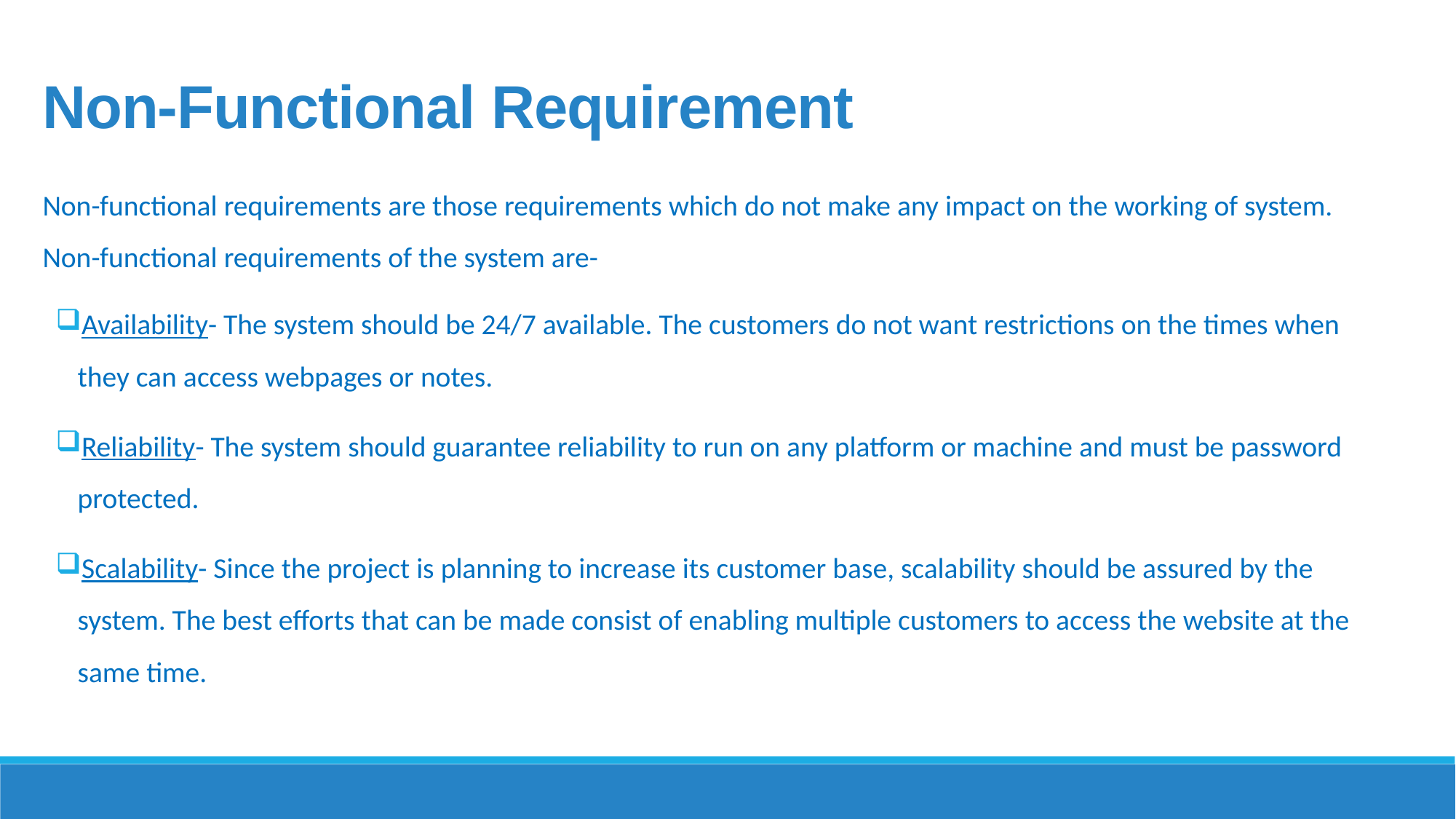

Non-Functional Requirement
Non-functional requirements are those requirements which do not make any impact on the working of system. Non-functional requirements of the system are-
Availability- The system should be 24/7 available. The customers do not want restrictions on the times when they can access webpages or notes.
Reliability- The system should guarantee reliability to run on any platform or machine and must be password protected.
Scalability- Since the project is planning to increase its customer base, scalability should be assured by the system. The best efforts that can be made consist of enabling multiple customers to access the website at the same time.